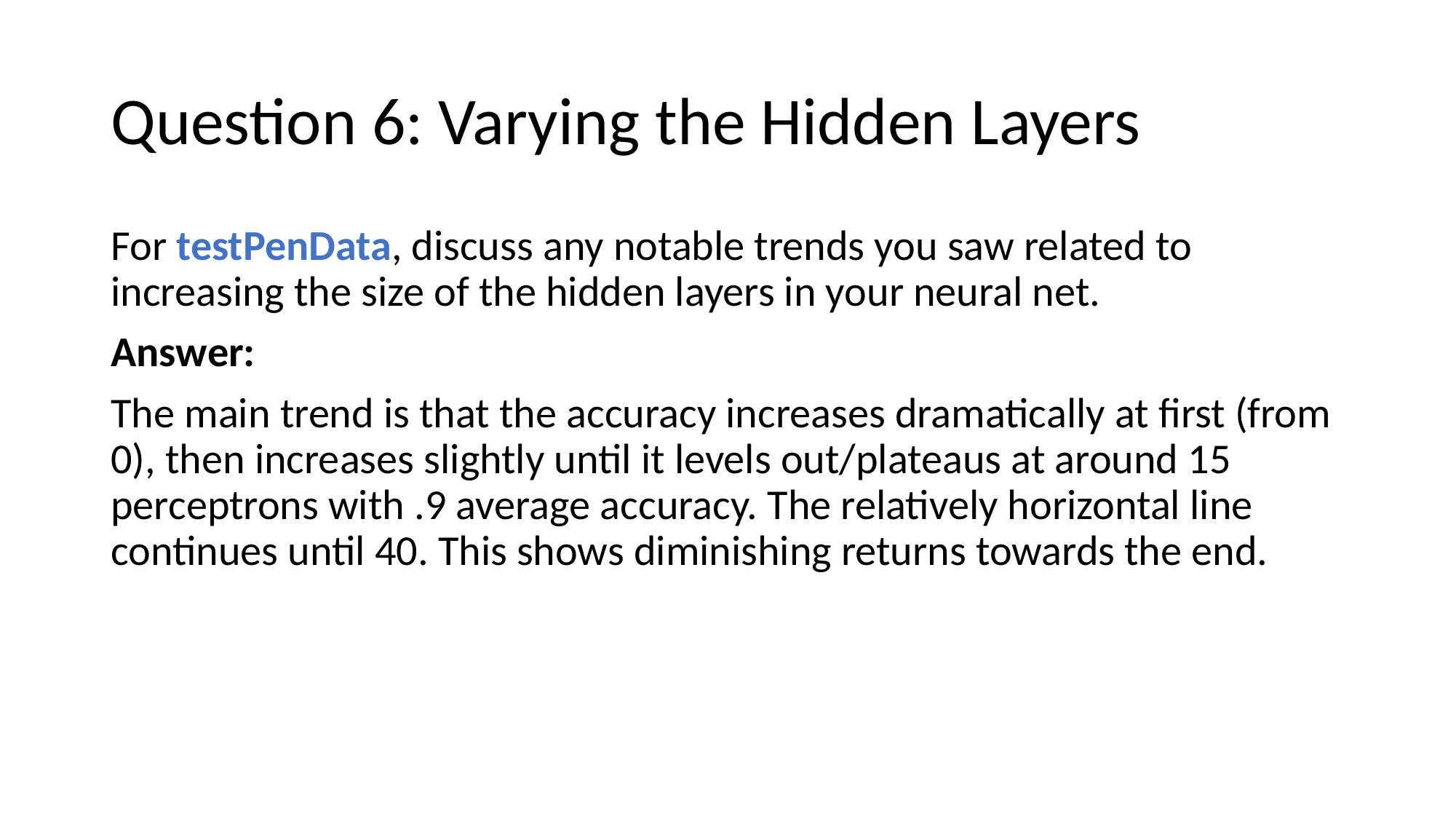

# Question 6: Varying the Hidden Layers
For testPenData, discuss any notable trends you saw related to increasing the size of the hidden layers in your neural net.
Answer:
The main trend is that the accuracy increases dramatically at first (from 0), then increases slightly until it levels out/plateaus at around 15 perceptrons with .9 average accuracy. The relatively horizontal line continues until 40. This shows diminishing returns towards the end.